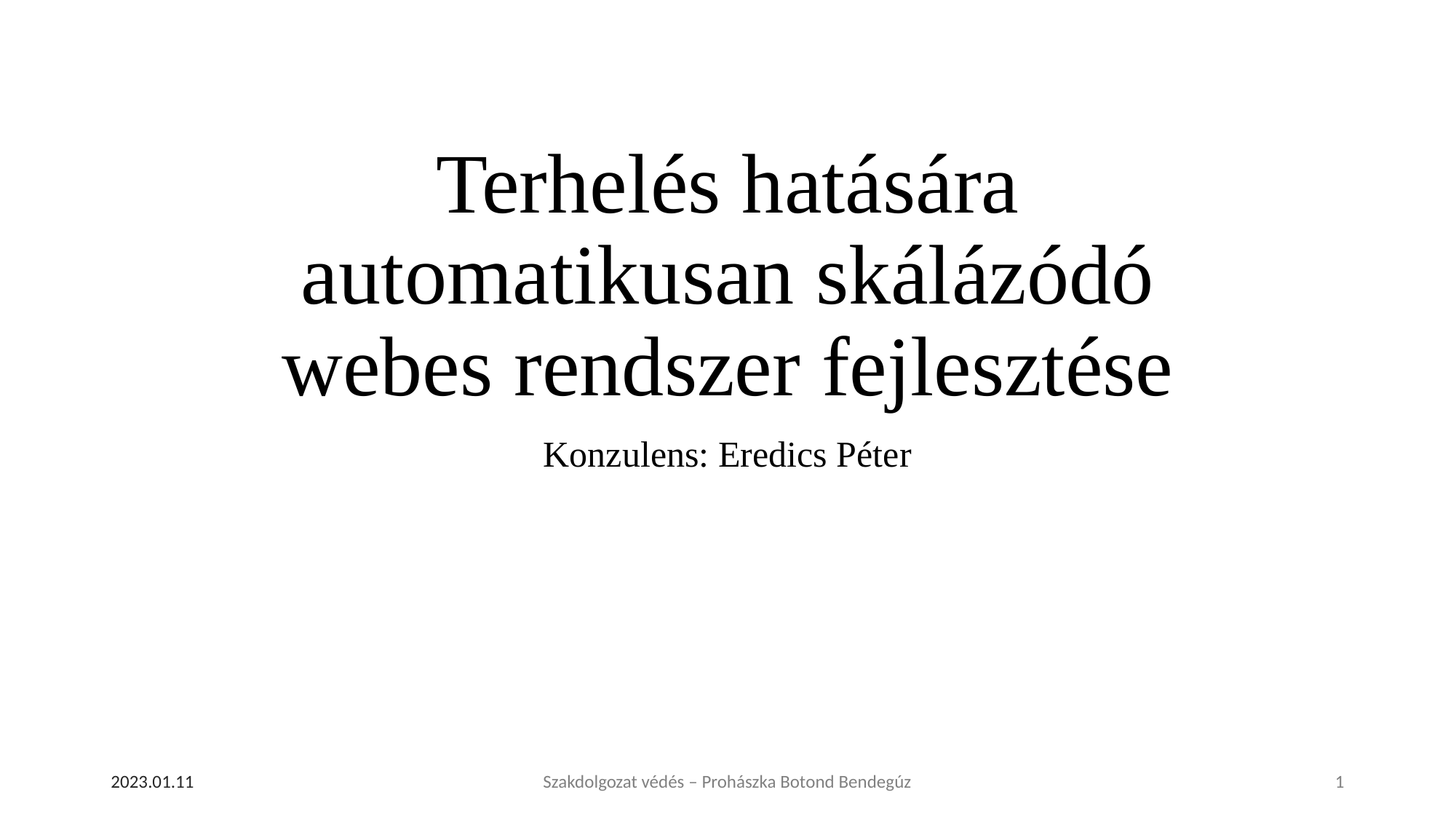

# Terhelés hatására automatikusan skálázódó webes rendszer fejlesztése
Konzulens: Eredics Péter
2023.01.11
Szakdolgozat védés – Prohászka Botond Bendegúz
1